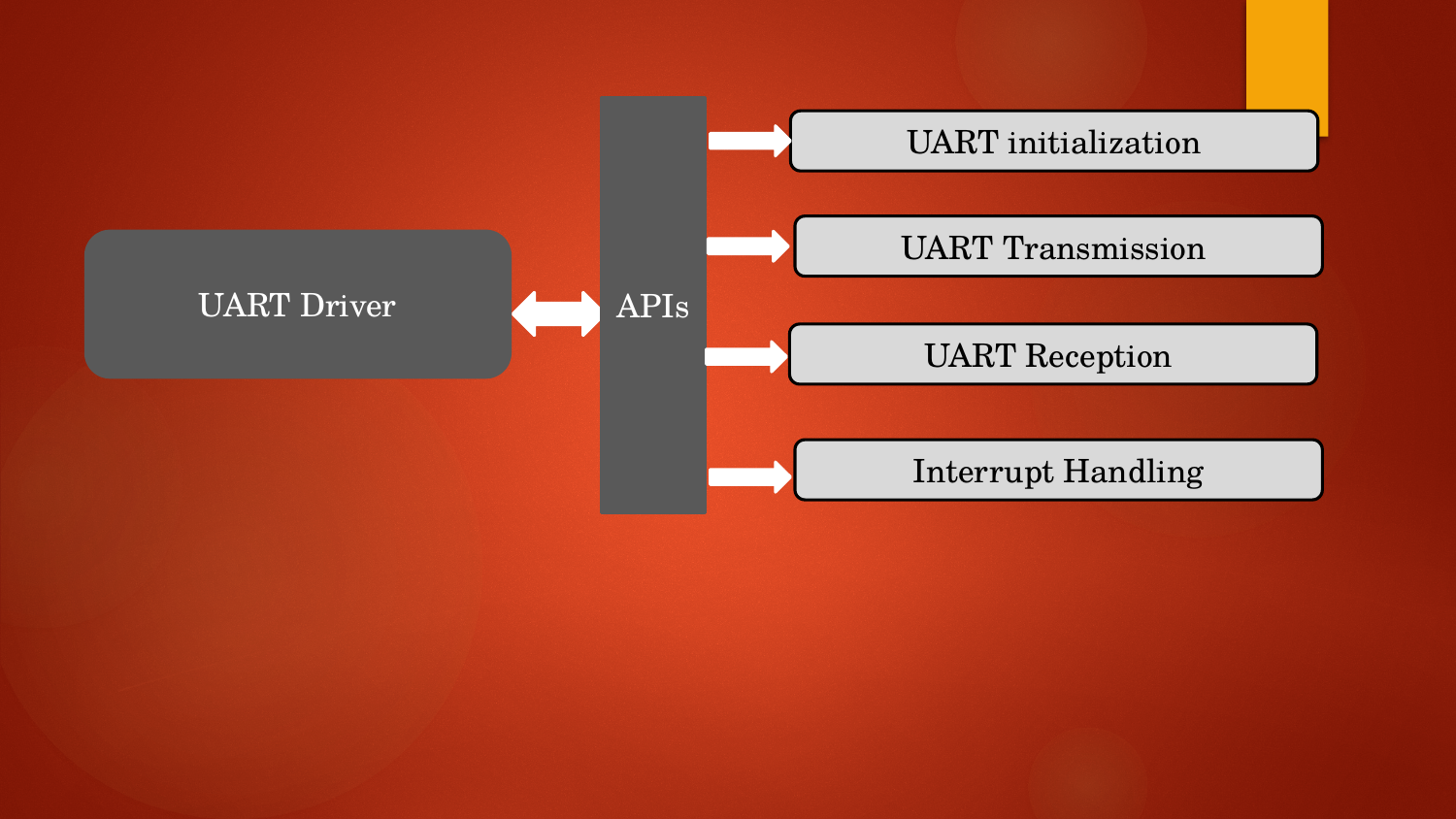

APIs
 UART initialization

UART Transmission
UART Driver

UART Reception

Interrupt Handling